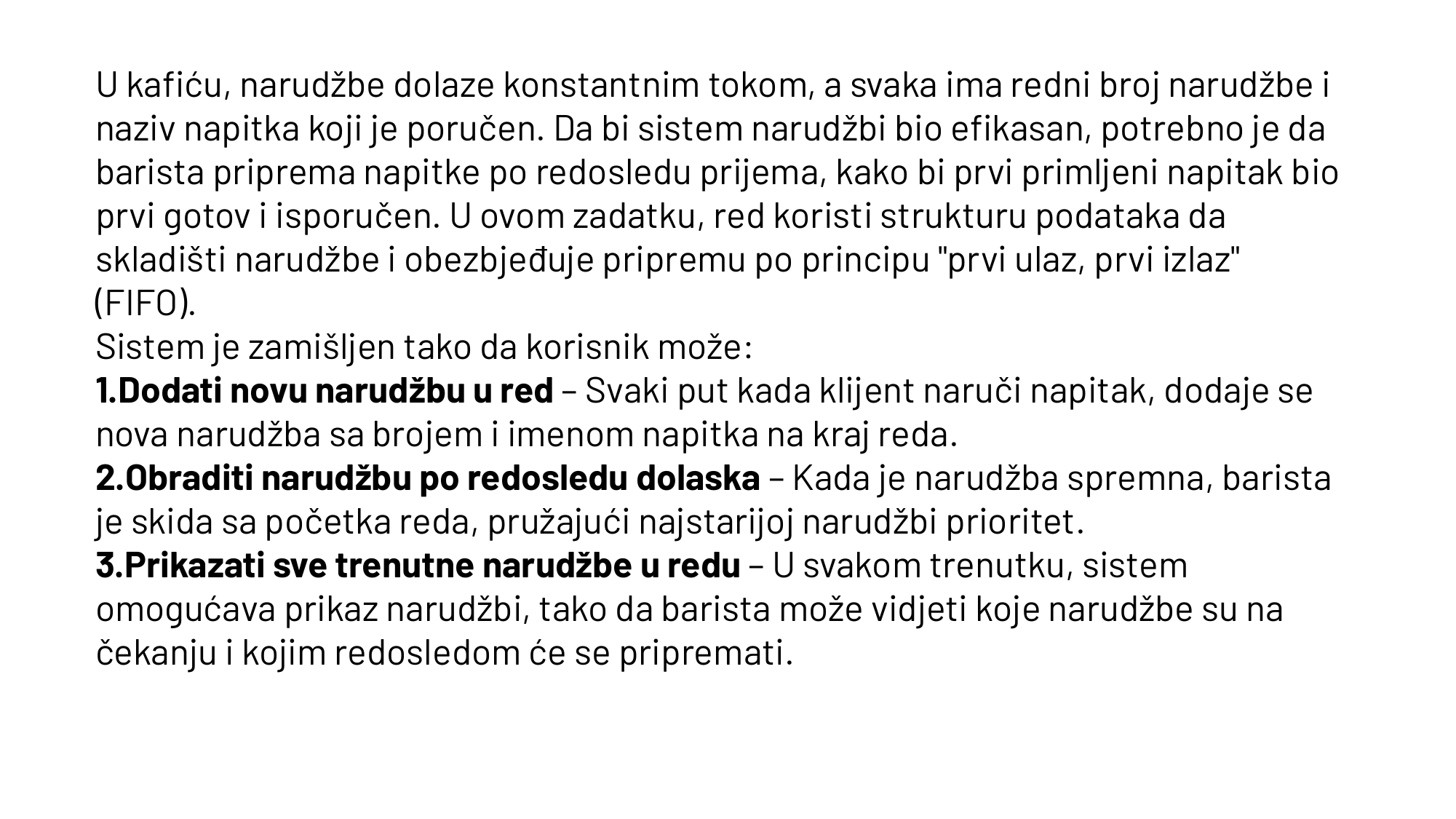

U kafiću, narudžbe dolaze konstantnim tokom, a svaka ima redni broj narudžbe i naziv napitka koji je poručen. Da bi sistem narudžbi bio efikasan, potrebno je da barista priprema napitke po redosledu prijema, kako bi prvi primljeni napitak bio prvi gotov i isporučen. U ovom zadatku, red koristi strukturu podataka da skladišti narudžbe i obezbjeđuje pripremu po principu "prvi ulaz, prvi izlaz" (FIFO).
Sistem je zamišljen tako da korisnik može:
Dodati novu narudžbu u red – Svaki put kada klijent naruči napitak, dodaje se nova narudžba sa brojem i imenom napitka na kraj reda.
Obraditi narudžbu po redosledu dolaska – Kada je narudžba spremna, barista je skida sa početka reda, pružajući najstarijoj narudžbi prioritet.
Prikazati sve trenutne narudžbe u redu – U svakom trenutku, sistem omogućava prikaz narudžbi, tako da barista može vidjeti koje narudžbe su na čekanju i kojim redosledom će se pripremati.